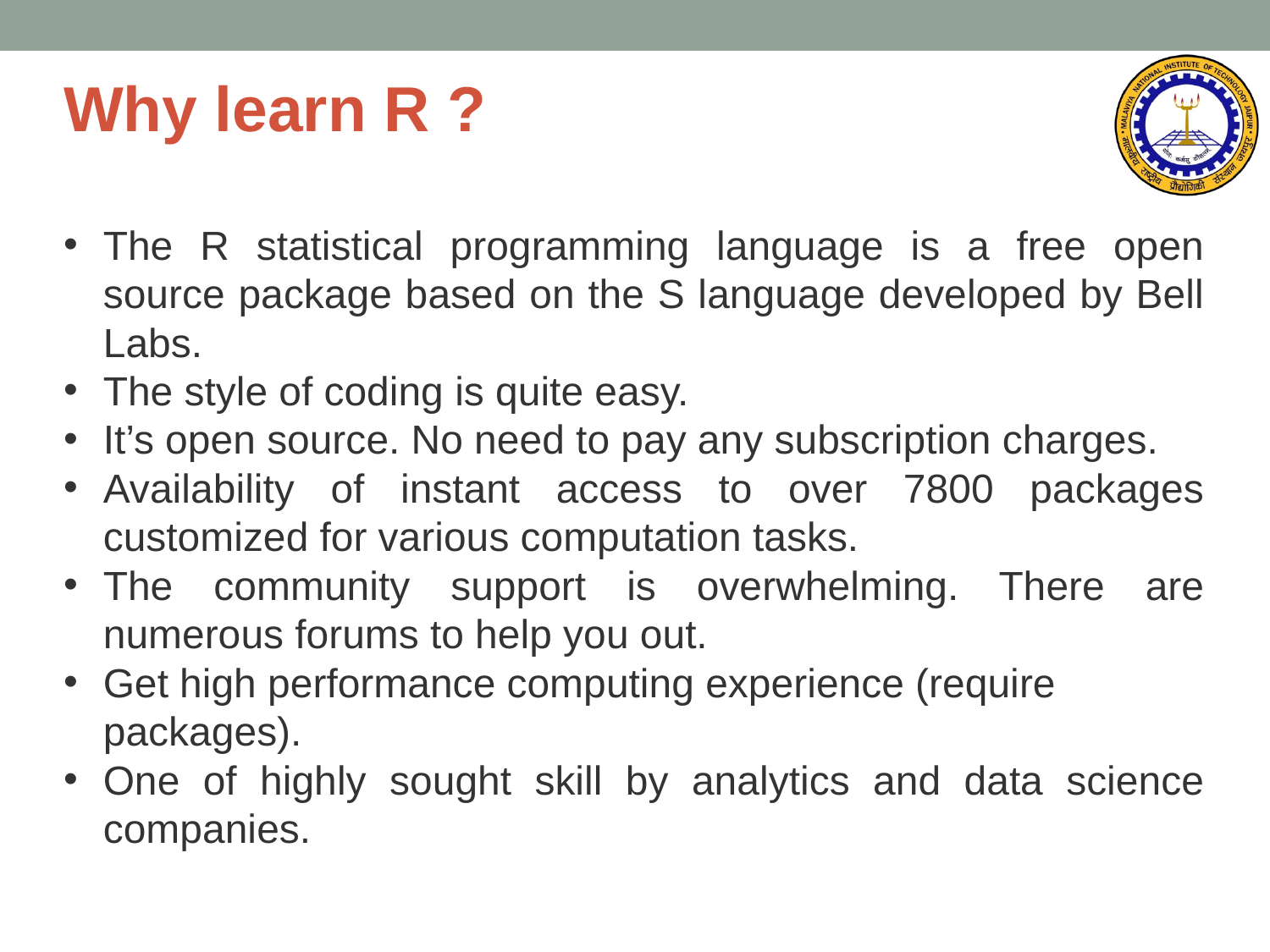

Why learn R ?

The R statistical programming language is a free open source package based on the S language developed by Bell Labs.
The style of coding is quite easy.
It’s open source. No need to pay any subscription charges.
Availability of instant access to over 7800 packages customized for various computation tasks.
The community support is overwhelming. There are numerous forums to help you out.
Get high performance computing experience (require packages).
One of highly sought skill by analytics and data science companies.